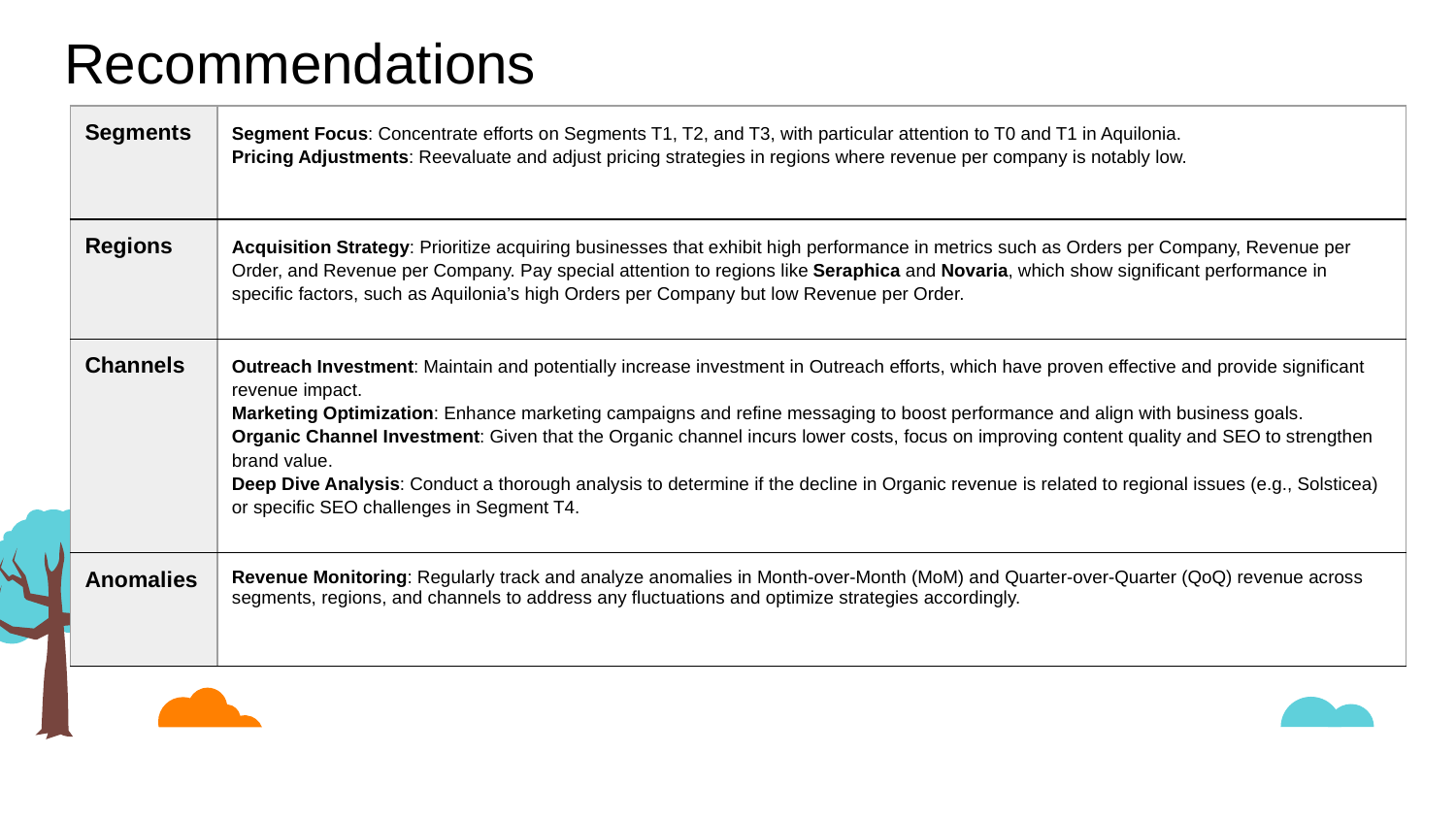

# Recommendations
| Segments | Segment Focus: Concentrate efforts on Segments T1, T2, and T3, with particular attention to T0 and T1 in Aquilonia. Pricing Adjustments: Reevaluate and adjust pricing strategies in regions where revenue per company is notably low. |
| --- | --- |
| Regions | Acquisition Strategy: Prioritize acquiring businesses that exhibit high performance in metrics such as Orders per Company, Revenue per Order, and Revenue per Company. Pay special attention to regions like Seraphica and Novaria, which show significant performance in specific factors, such as Aquilonia’s high Orders per Company but low Revenue per Order. |
| Channels | Outreach Investment: Maintain and potentially increase investment in Outreach efforts, which have proven effective and provide significant revenue impact. Marketing Optimization: Enhance marketing campaigns and refine messaging to boost performance and align with business goals. Organic Channel Investment: Given that the Organic channel incurs lower costs, focus on improving content quality and SEO to strengthen brand value. Deep Dive Analysis: Conduct a thorough analysis to determine if the decline in Organic revenue is related to regional issues (e.g., Solsticea) or specific SEO challenges in Segment T4. |
| Anomalies | Revenue Monitoring: Regularly track and analyze anomalies in Month-over-Month (MoM) and Quarter-over-Quarter (QoQ) revenue across segments, regions, and channels to address any fluctuations and optimize strategies accordingly. |